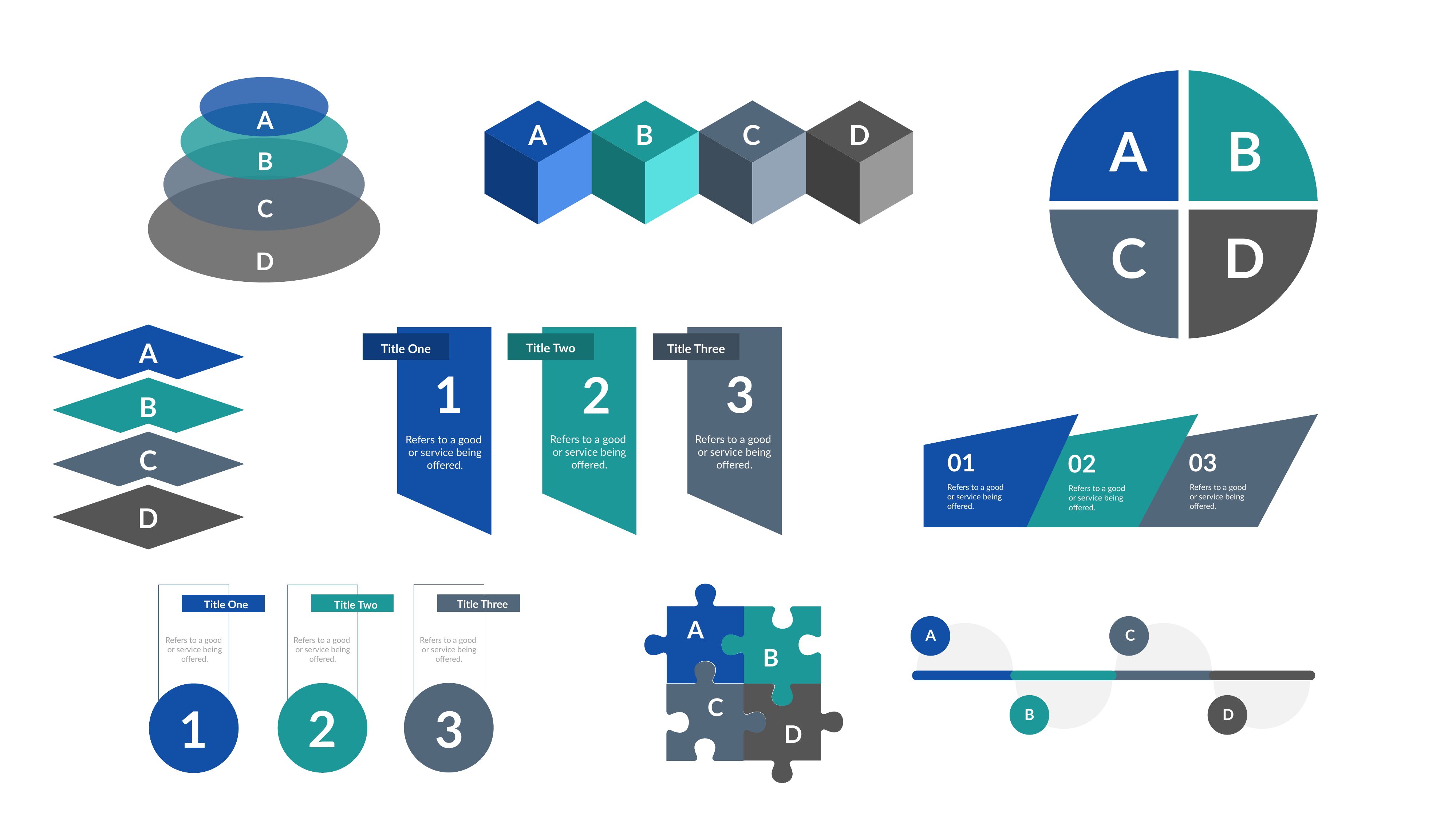

A
B

C
D

A
B
C
D

A
B
C
D

A

B

C

D

Title Two
Title One
Title Three
3
1
2
Refers to a good
or service being offered.
Refers to a good
or service being offered.
Refers to a good
or service being offered.

01
03
02
Refers to a good
or service being offered.
Refers to a good
or service being offered.
Refers to a good
or service being offered.

A
B

C
D

Title Three

Title One
Title Two

A
C
B
D
Refers to a good
or service being offered.
Refers to a good
or service being offered.
Refers to a good
or service being offered.

2
3
1